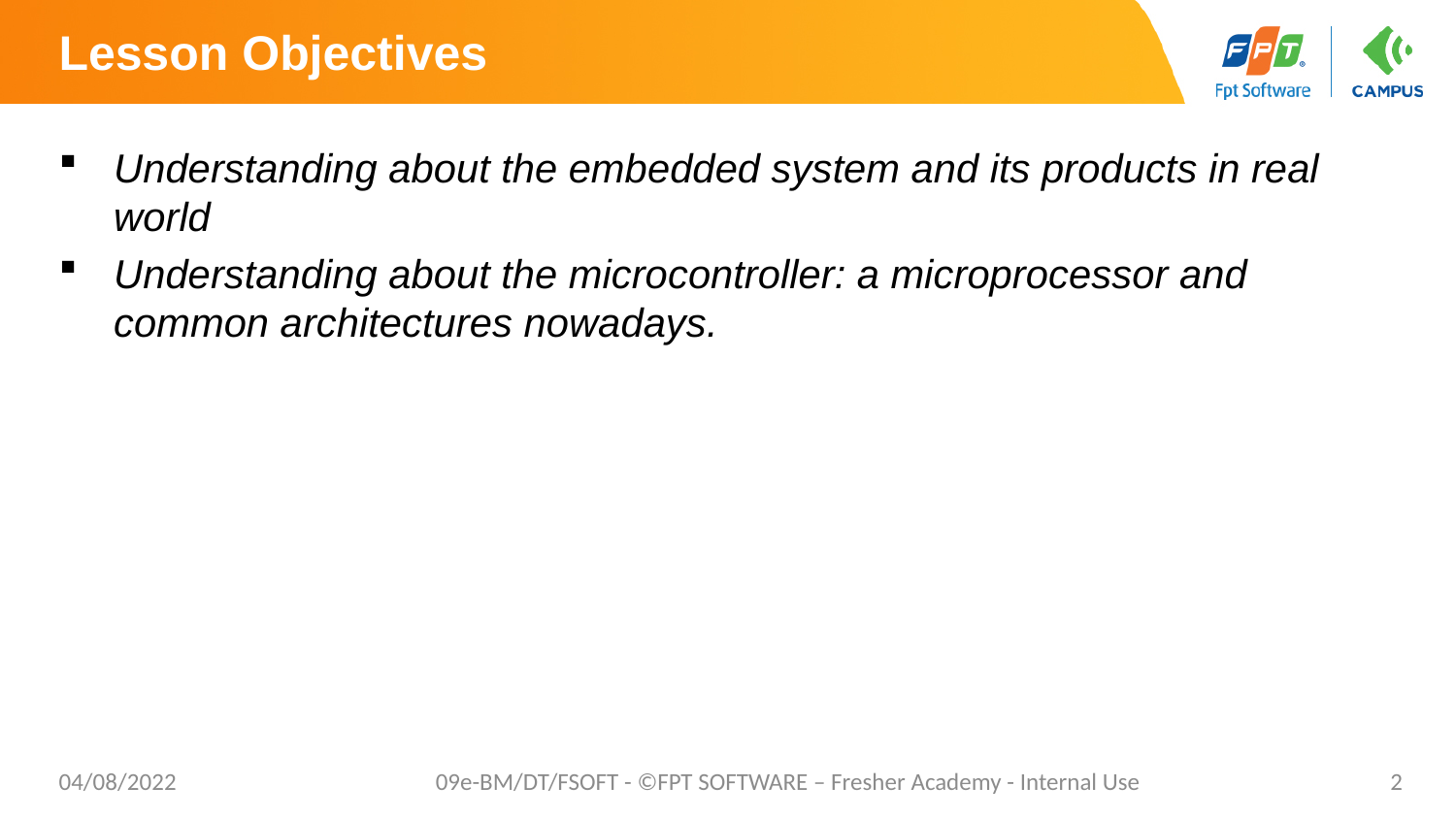

# Lesson Objectives
Understanding about the embedded system and its products in real world
Understanding about the microcontroller: a microprocessor and common architectures nowadays.

04/08/2022
09e-BM/DT/FSOFT - ©FPT SOFTWARE – Fresher Academy - Internal Use
2